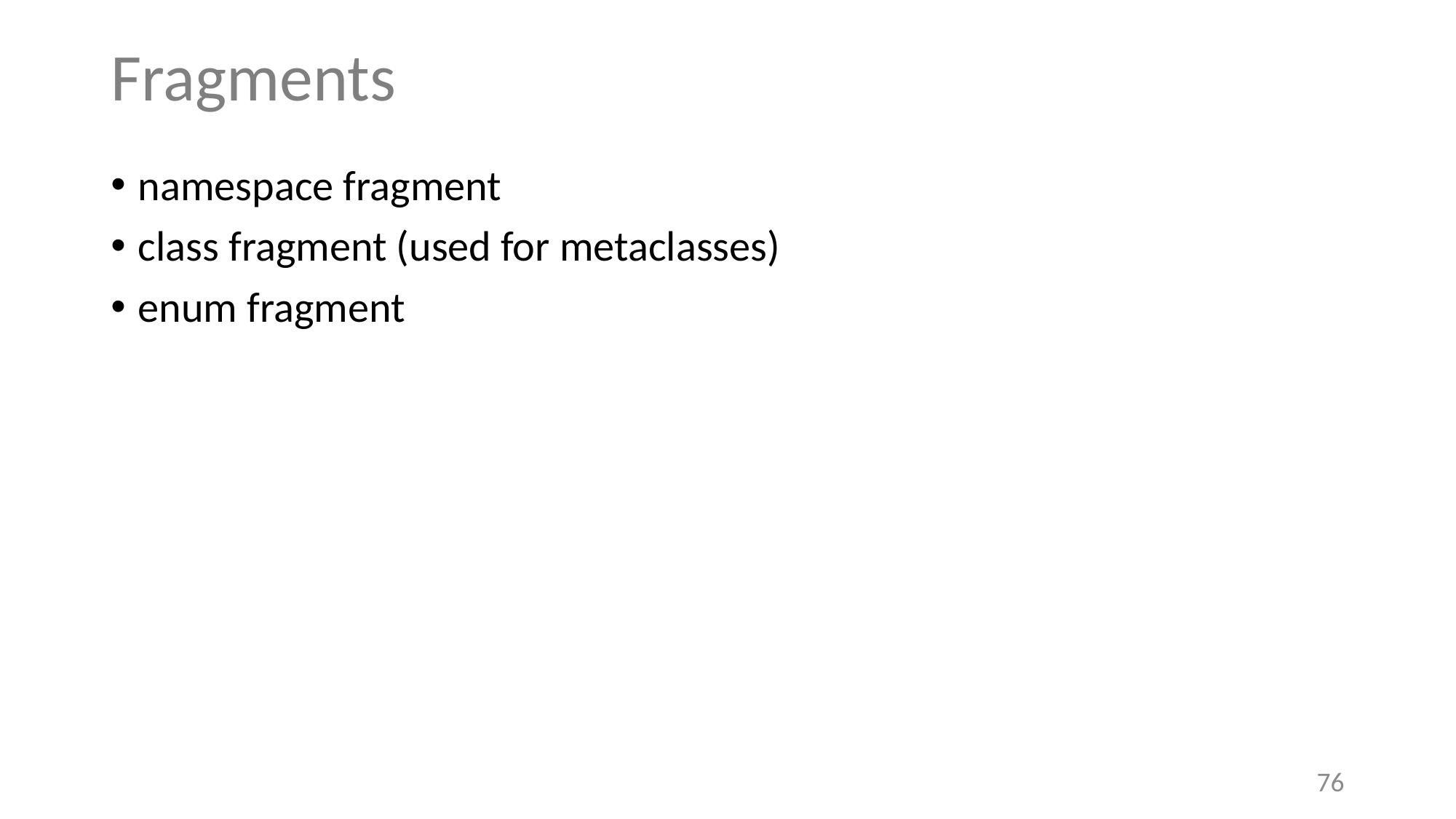

# Fragments
namespace fragment
class fragment (used for metaclasses)
enum fragment
76